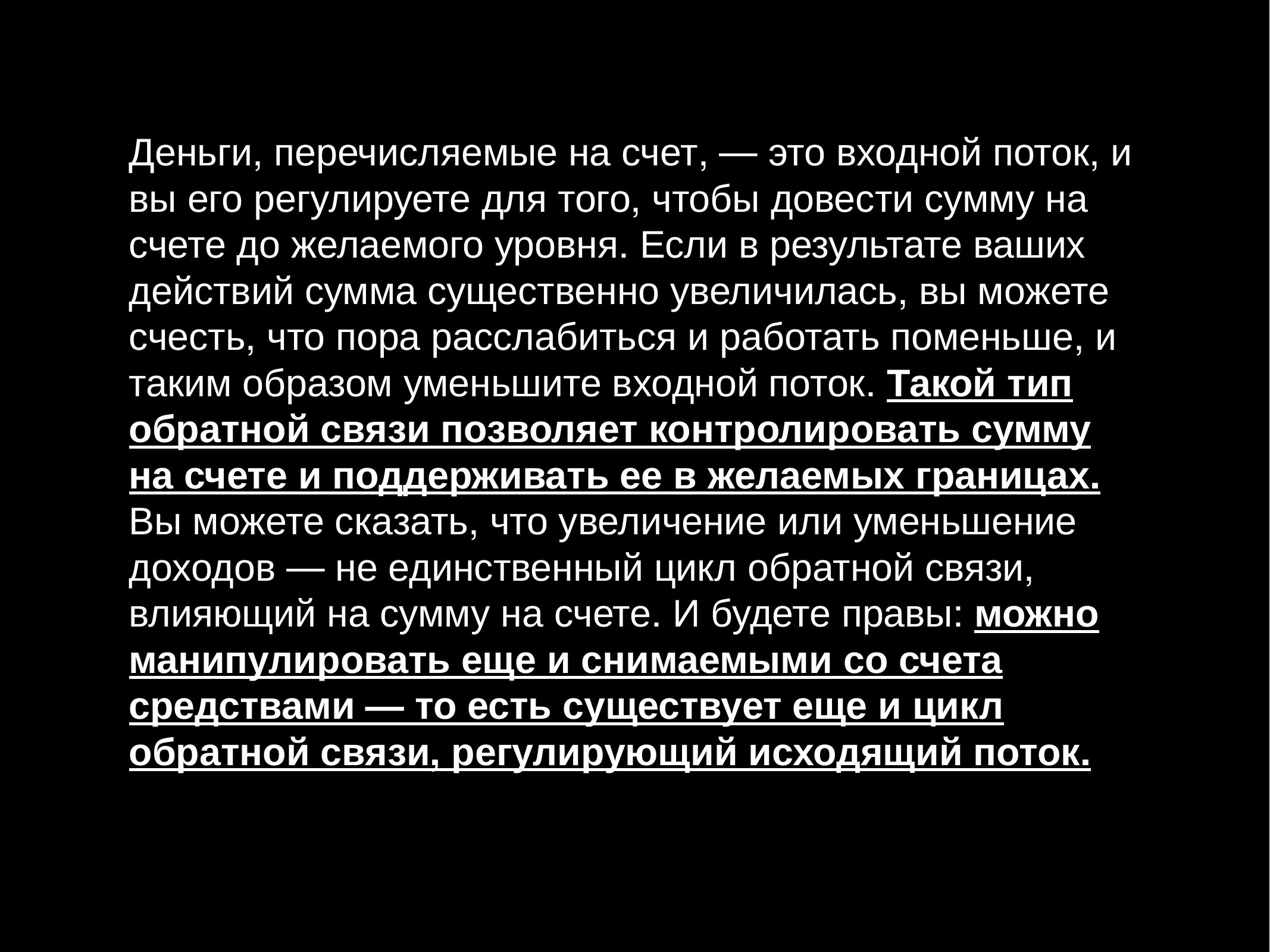

Деньги, перечисляемые на счет, — это входной поток, и вы его регулируете для того, чтобы довести сумму на счете до желаемого уровня. Если в результате ваших действий сумма существенно увеличилась, вы можете счесть, что пора расслабиться и работать поменьше, и таким образом уменьшите входной поток. Такой тип обратной связи позволяет контролировать сумму на счете и поддерживать ее в желаемых границах. Вы можете сказать, что увеличение или уменьшение доходов — не единственный цикл обратной связи, влияющий на сумму на счете. И будете правы: можно манипулировать еще и снимаемыми со счета средствами — то есть существует еще и цикл обратной связи, регулирующий исходящий поток.
6